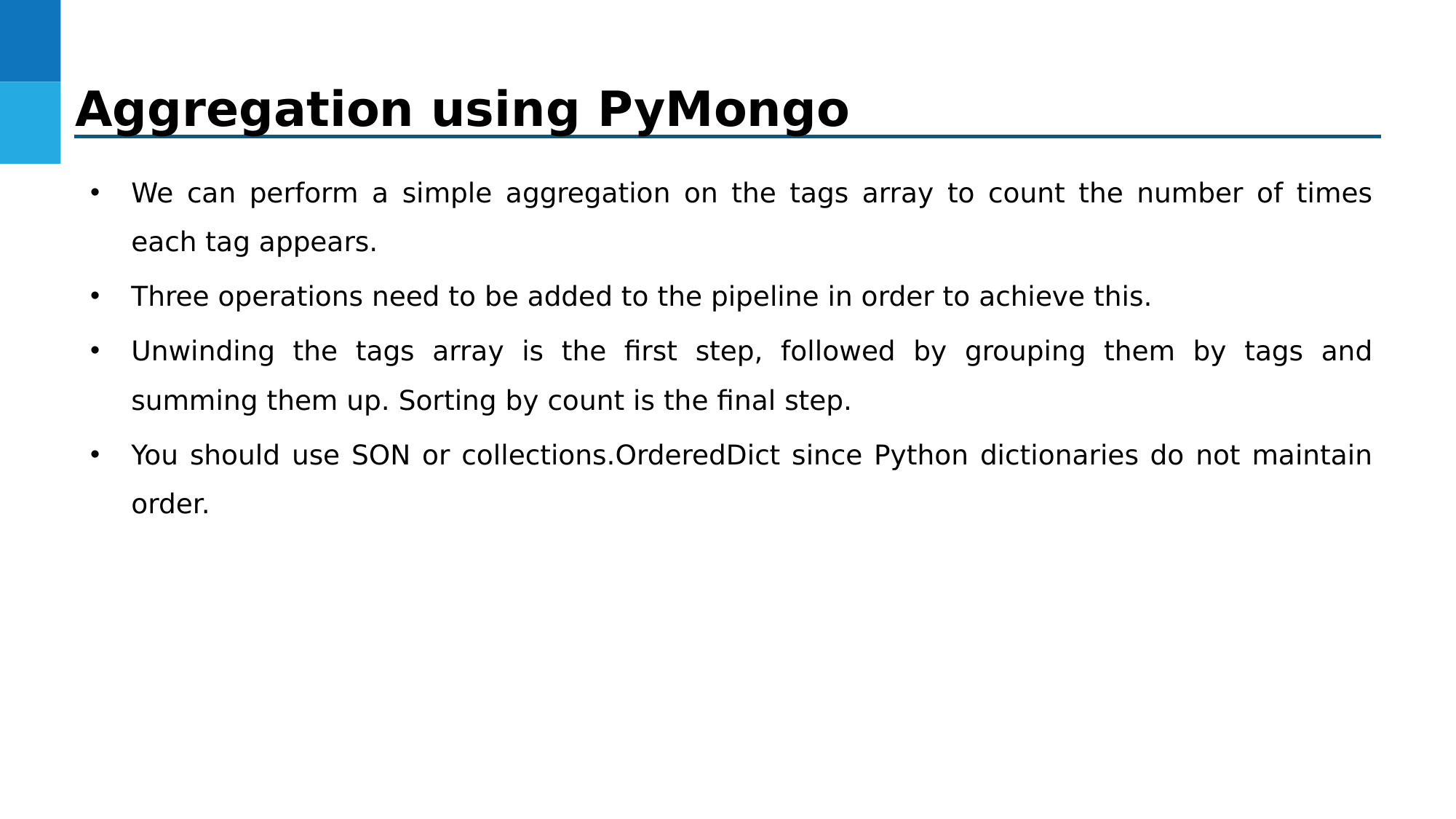

Aggregation using PyMongo
We can perform a simple aggregation on the tags array to count the number of times each tag appears.
Three operations need to be added to the pipeline in order to achieve this.
Unwinding the tags array is the first step, followed by grouping them by tags and summing them up. Sorting by count is the final step.
You should use SON or collections.OrderedDict since Python dictionaries do not maintain order.
DO NOT WRITE ANYTHING
HERE. LEAVE THIS SPACE FOR
 WEBCAM